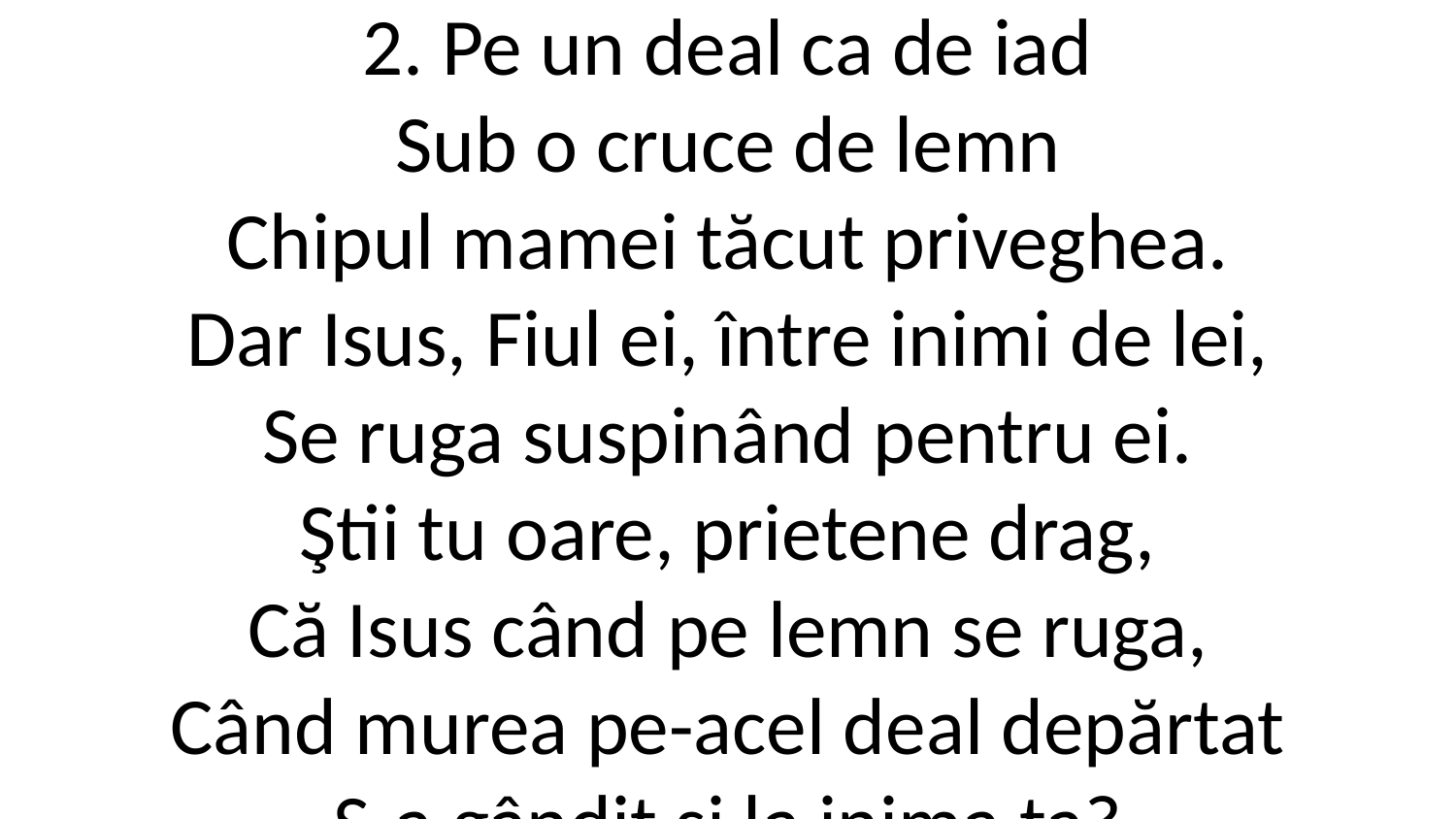

2. Pe un deal ca de iad
Sub o cruce de lemn
Chipul mamei tăcut priveghea.
Dar Isus, Fiul ei, între inimi de lei,
Se ruga suspinând pentru ei.
Ştii tu oare, prietene drag,
Că Isus când pe lemn se ruga,
Când murea pe-acel deal depărtat
S-a gândit şi la inima ta?